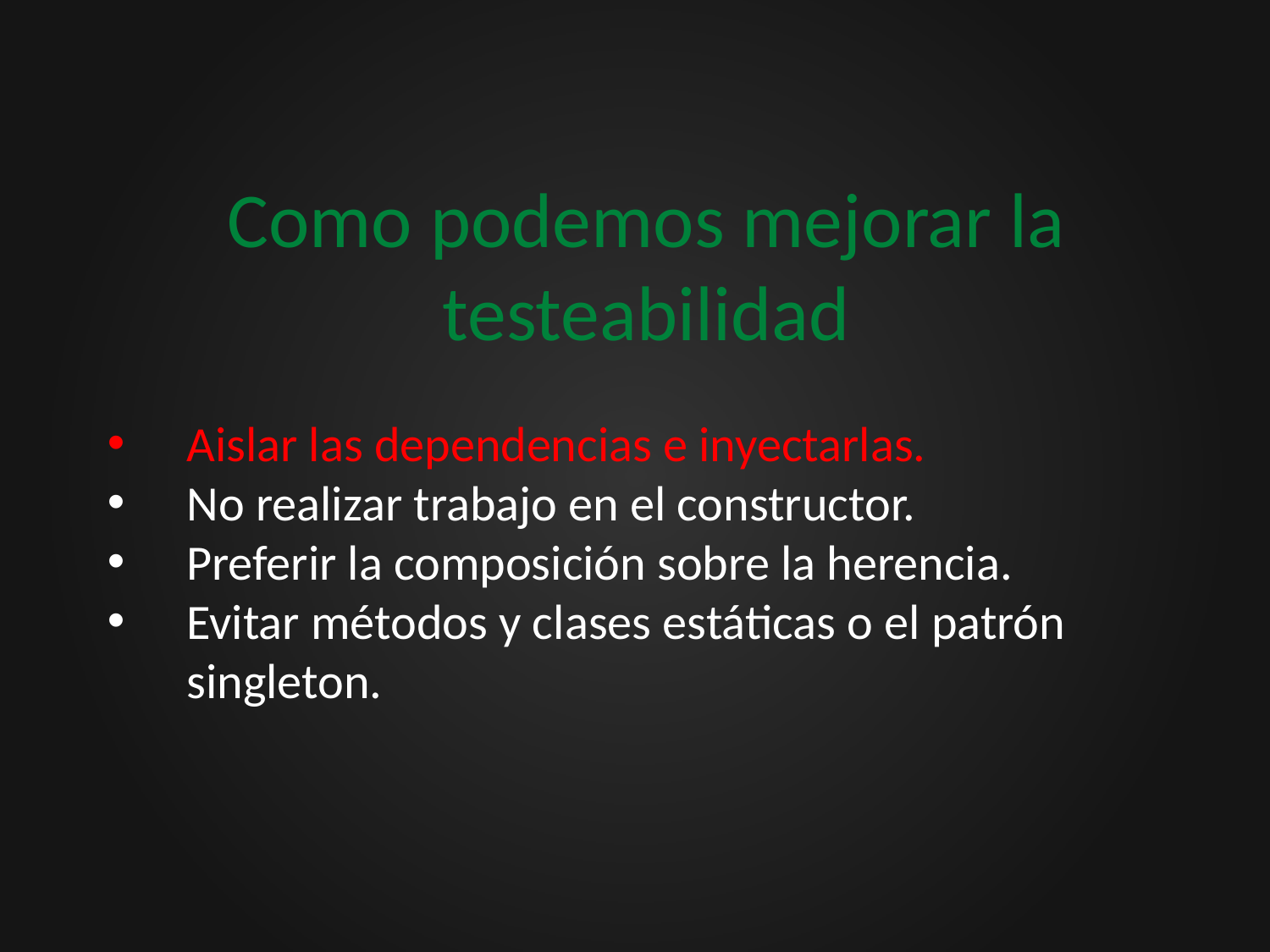

# Como podemos mejorar la testeabilidad
Aislar las dependencias e inyectarlas.
No realizar trabajo en el constructor.
Preferir la composición sobre la herencia.
Evitar métodos y clases estáticas o el patrón singleton.